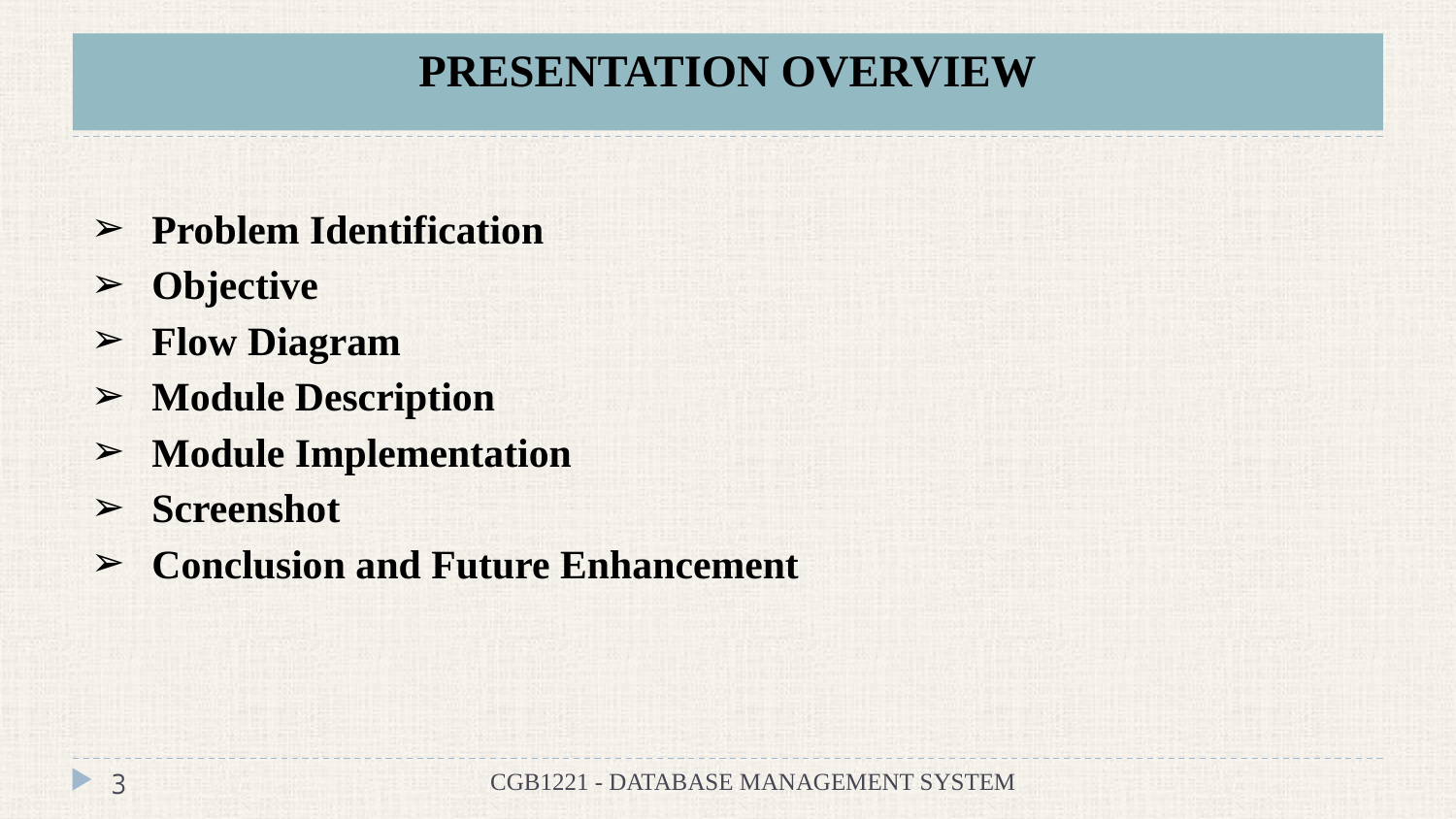

PRESENTATION OVERVIEW

Problem Identification
Objective
Flow Diagram
Module Description
Module Implementation
Screenshot
Conclusion and Future Enhancement

3
CGB1221 - DATABASE MANAGEMENT SYSTEM